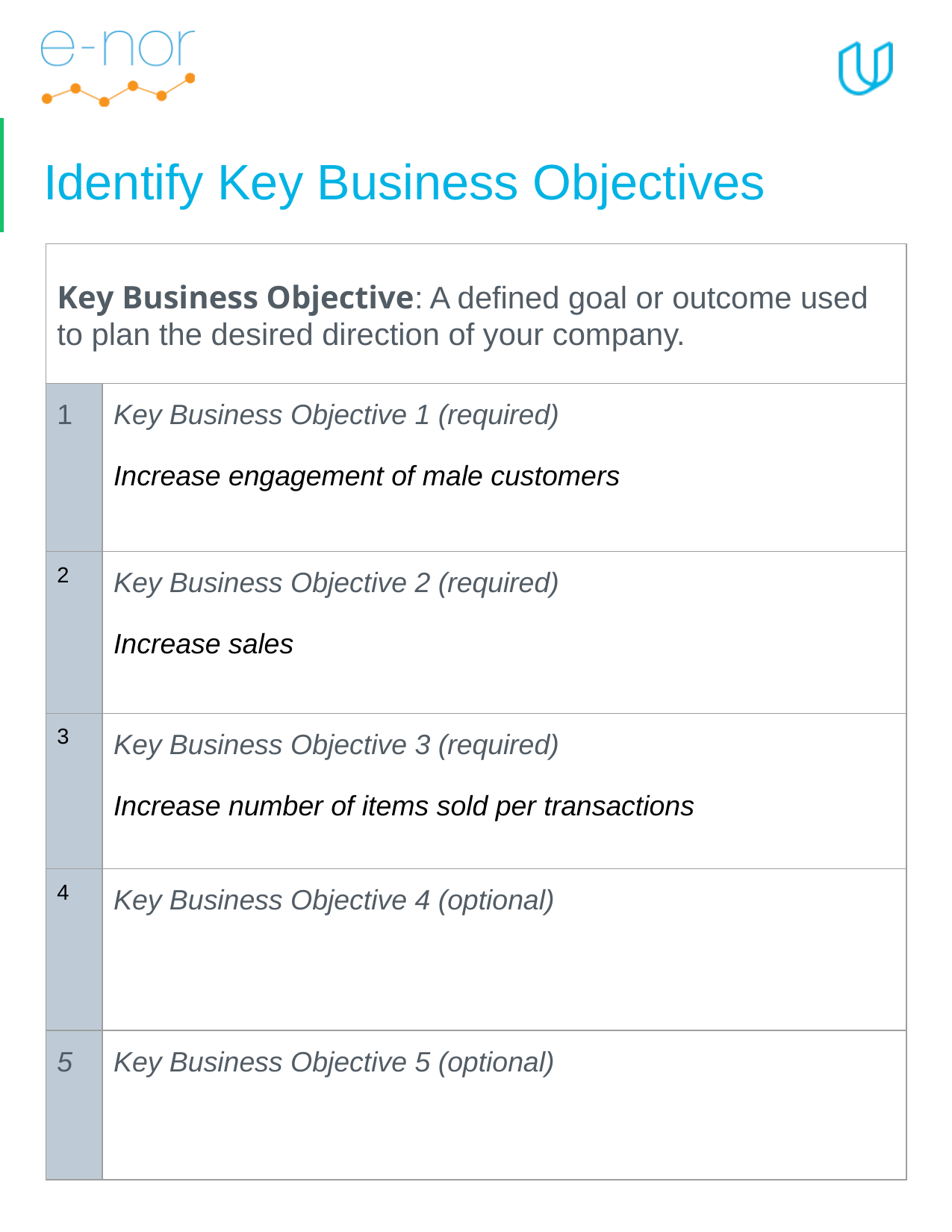

# Identify Key Business Objectives
| Key Business Objective: A defined goal or outcome used to plan the desired direction of your company. |  |
| --- | --- |
| 1 | Key Business Objective 1 (required) Increase engagement of male customers |
| 2 | Key Business Objective 2 (required) Increase sales |
| 3 | Key Business Objective 3 (required) Increase number of items sold per transactions |
| 4 | Key Business Objective 4 (optional) |
| 5 | Key Business Objective 5 (optional) |